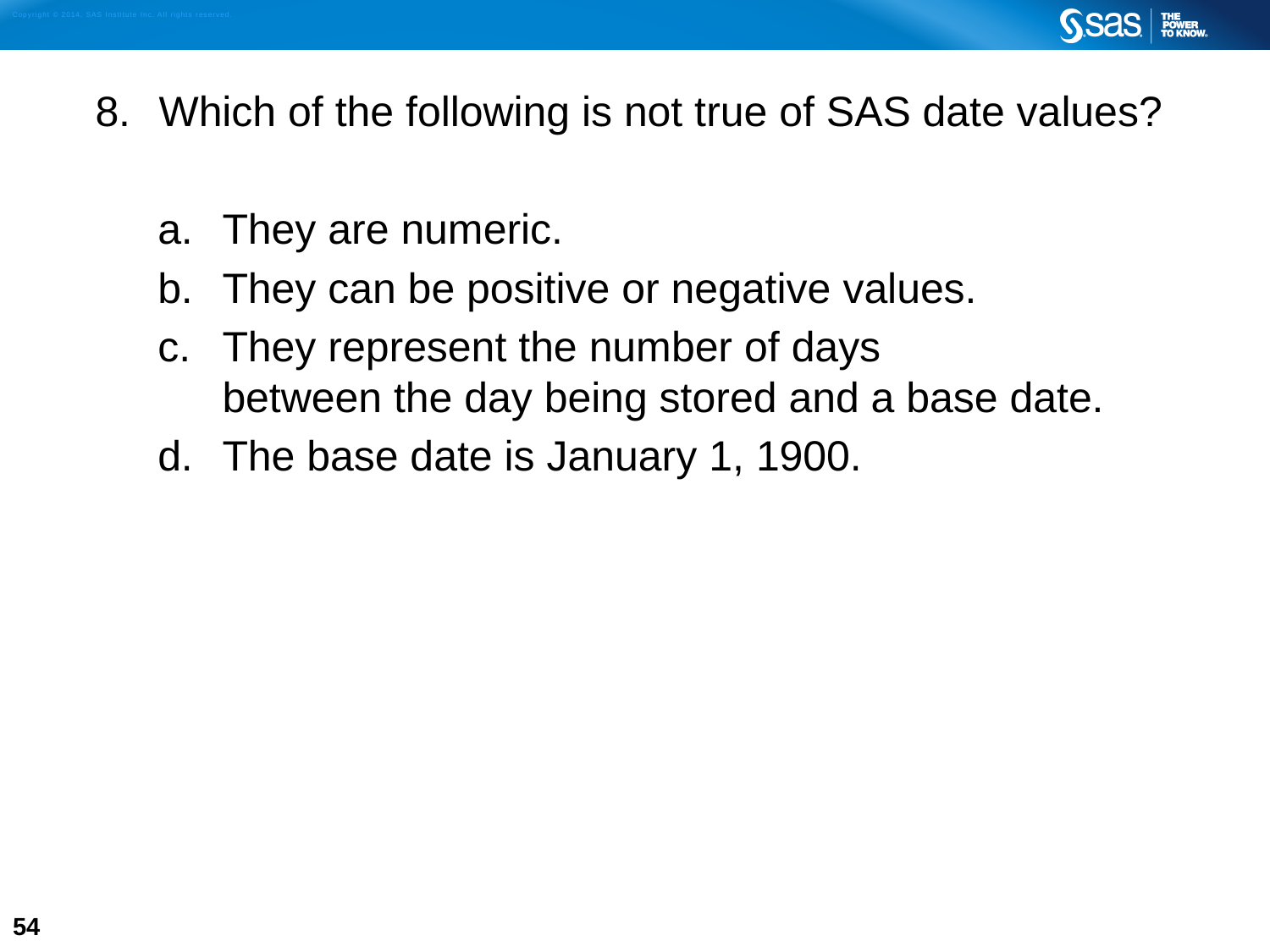

Which of the following is not true of SAS date values?

They are numeric.
They can be positive or negative values.
They represent the number of days
between the day being stored and a base date.
The base date is January 1, 1900.